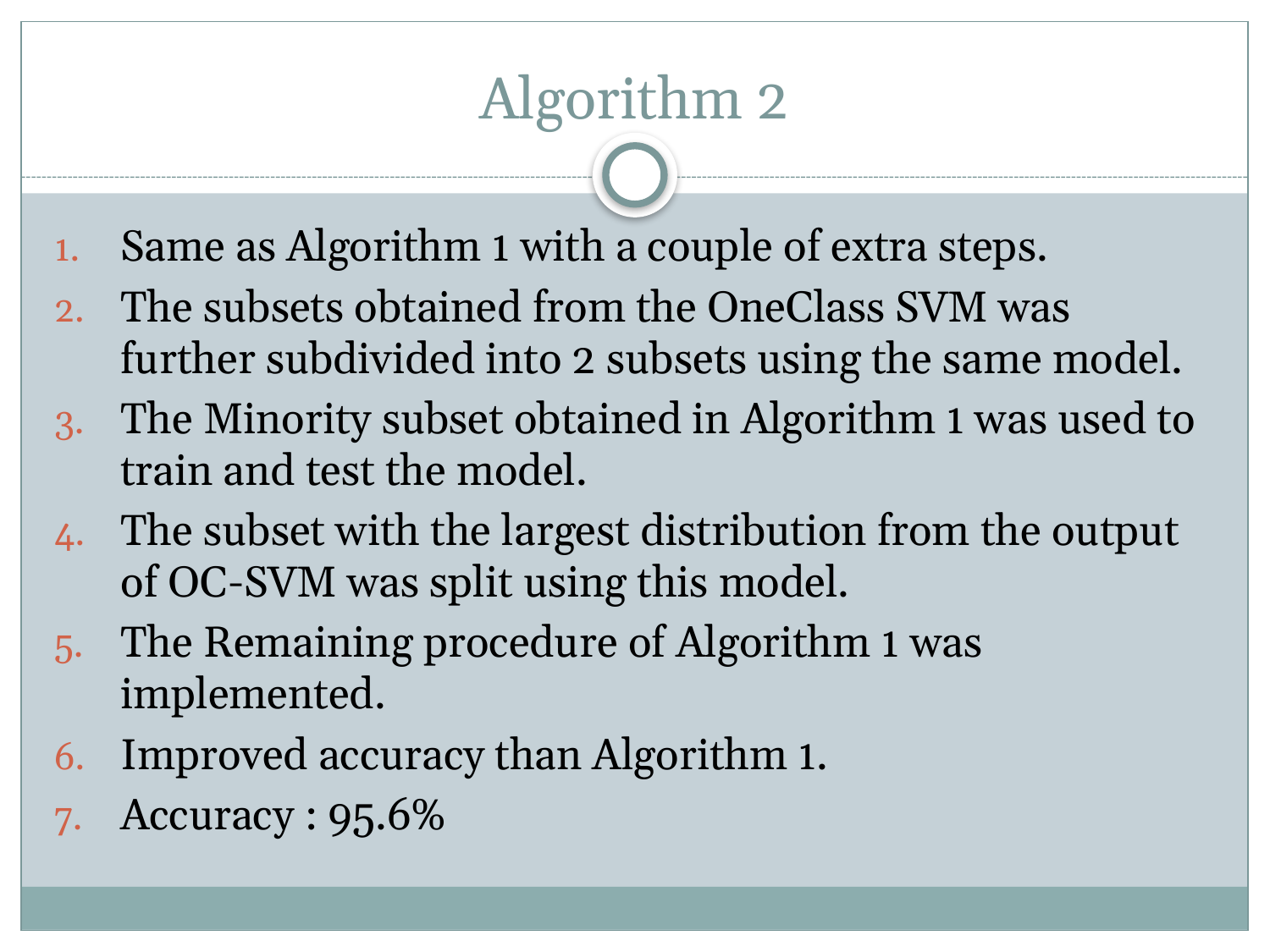

# Algorithm 2
Same as Algorithm 1 with a couple of extra steps.
The subsets obtained from the OneClass SVM was further subdivided into 2 subsets using the same model.
The Minority subset obtained in Algorithm 1 was used to train and test the model.
The subset with the largest distribution from the output of OC-SVM was split using this model.
The Remaining procedure of Algorithm 1 was implemented.
Improved accuracy than Algorithm 1.
Accuracy : 95.6%